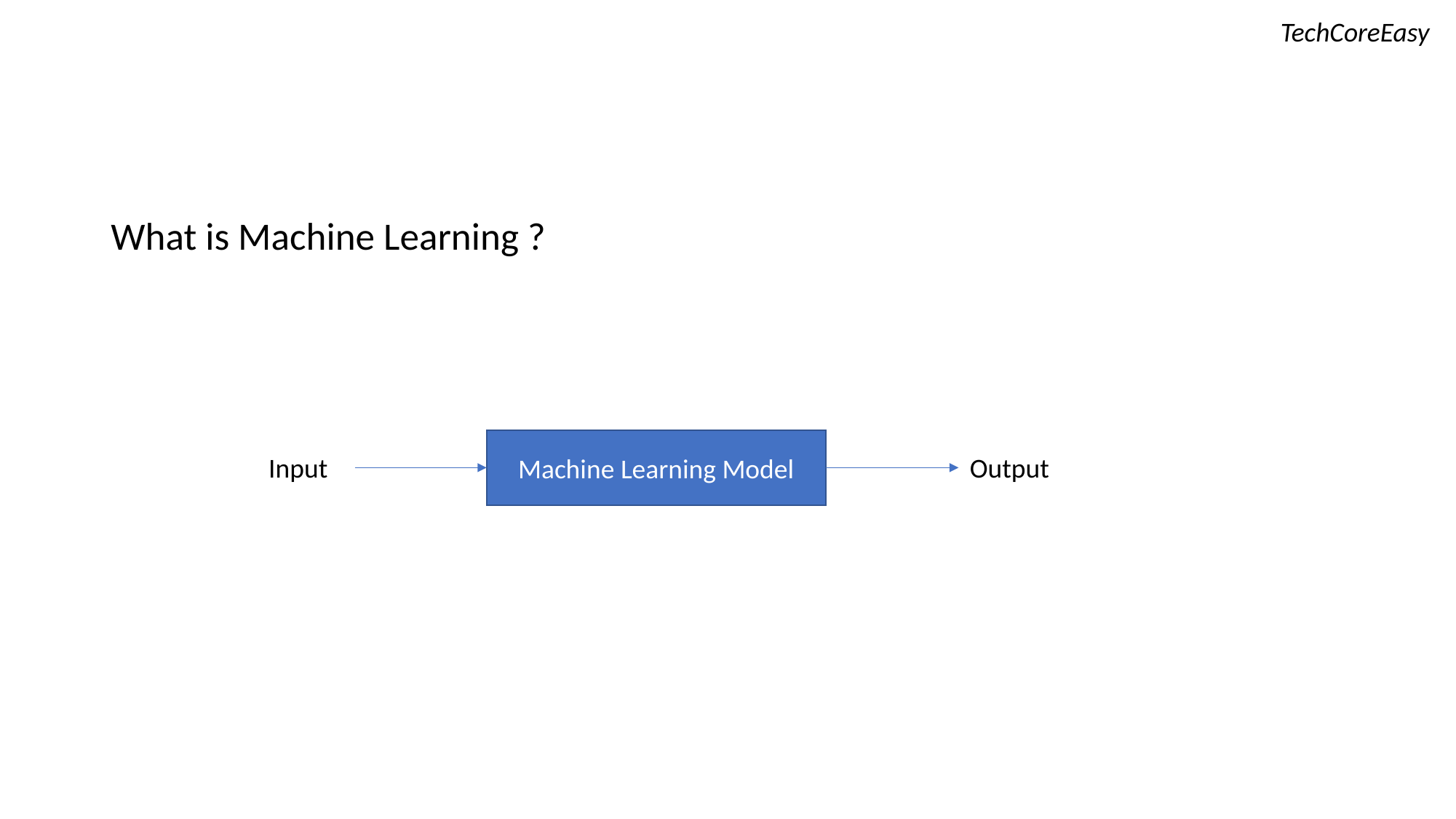

TechCoreEasy
# What is Machine Learning ?
Machine Learning Model
Input
Output